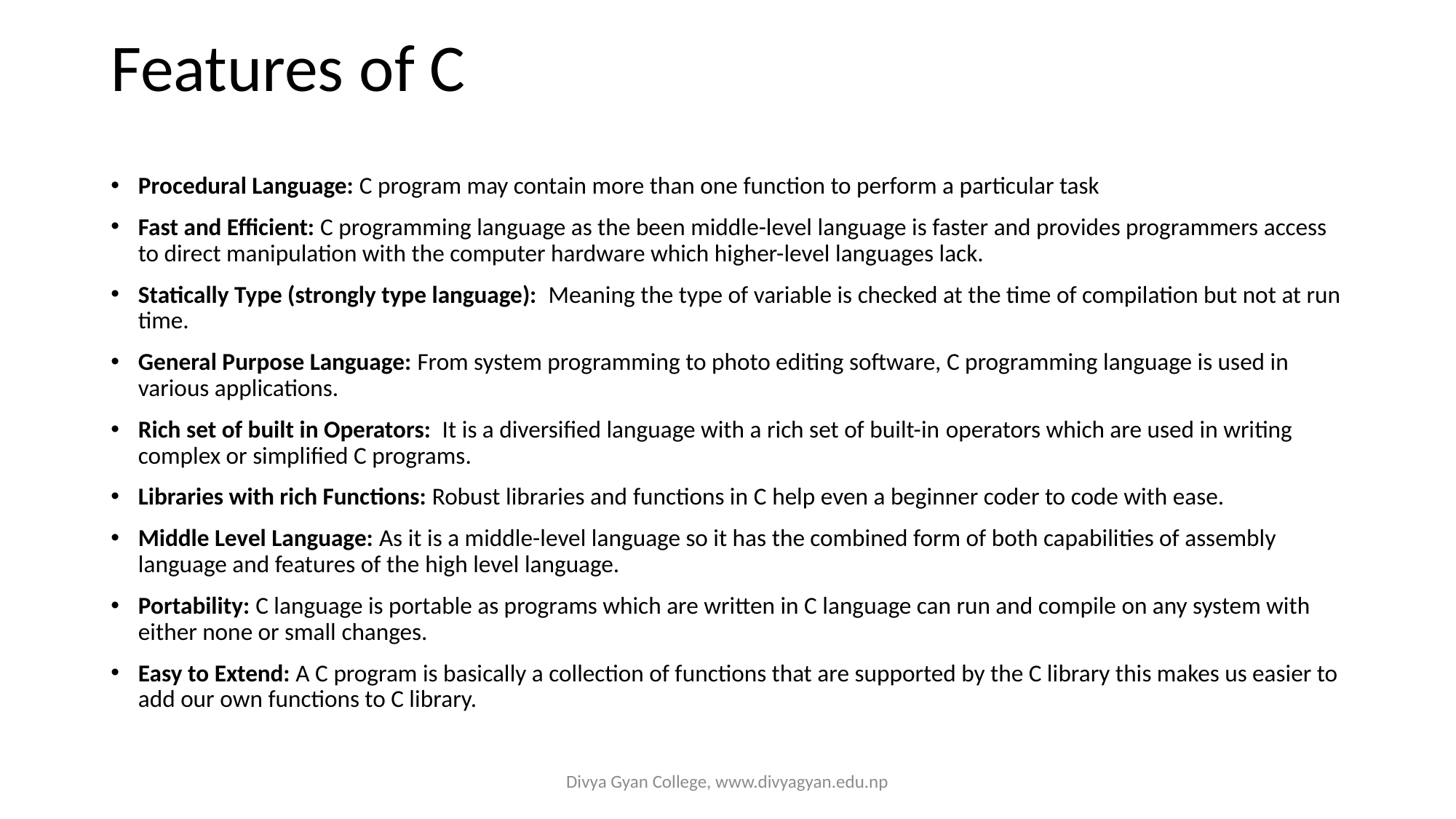

# Features of C
Procedural Language: C program may contain more than one function to perform a particular task
Fast and Efficient: C programming language as the been middle-level language is faster and provides programmers access to direct manipulation with the computer hardware which higher-level languages lack.
Statically Type (strongly type language):  Meaning the type of variable is checked at the time of compilation but not at run time.
General Purpose Language: From system programming to photo editing software, C programming language is used in various applications.
Rich set of built in Operators:  It is a diversified language with a rich set of built-in operators which are used in writing complex or simplified C programs.
Libraries with rich Functions: Robust libraries and functions in C help even a beginner coder to code with ease.
Middle Level Language: As it is a middle-level language so it has the combined form of both capabilities of assembly language and features of the high level language.
Portability: C language is portable as programs which are written in C language can run and compile on any system with either none or small changes.
Easy to Extend: A C program is basically a collection of functions that are supported by the C library this makes us easier to add our own functions to C library.
Divya Gyan College, www.divyagyan.edu.np